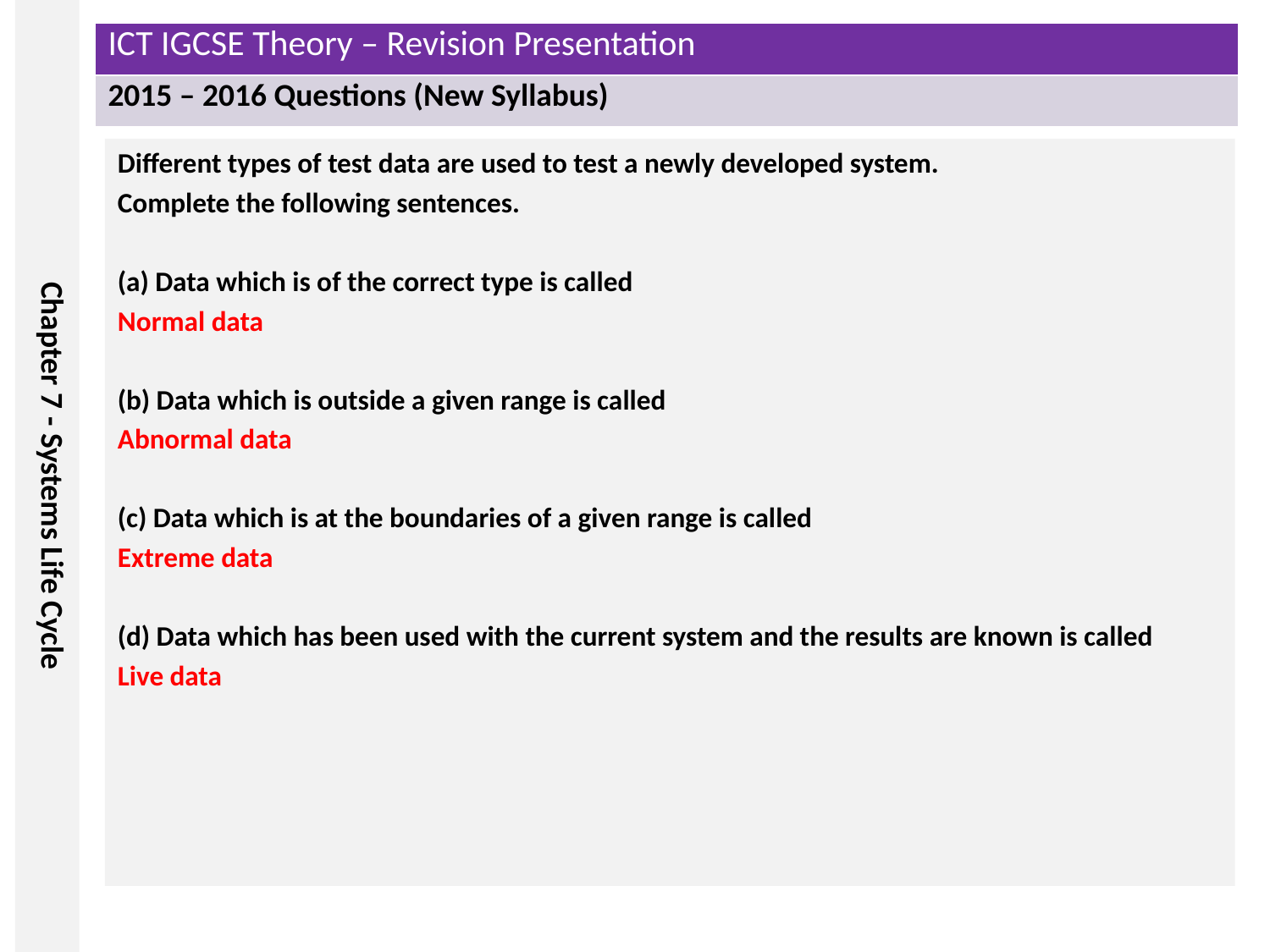

Different types of test data are used to test a newly developed system.
Complete the following sentences.

(a) Data which is of the correct type is called
Normal data

(b) Data which is outside a given range is called
Abnormal data

(c) Data which is at the boundaries of a given range is called
Extreme data

(d) Data which has been used with the current system and the results are known is called
Live data